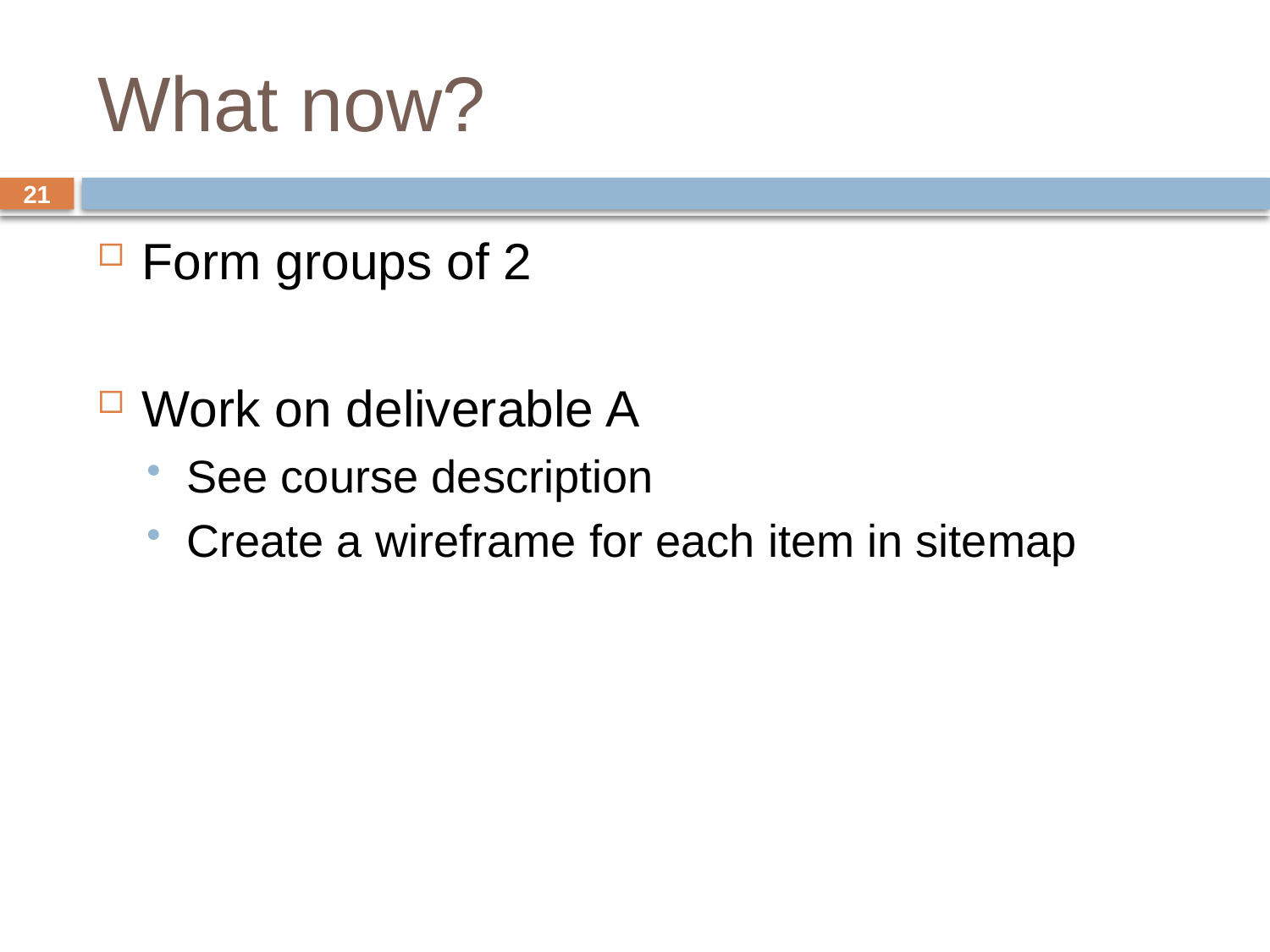

# What now?
21
Form groups of 2

Work on deliverable A
See course description
Create a wireframe for each item in sitemap